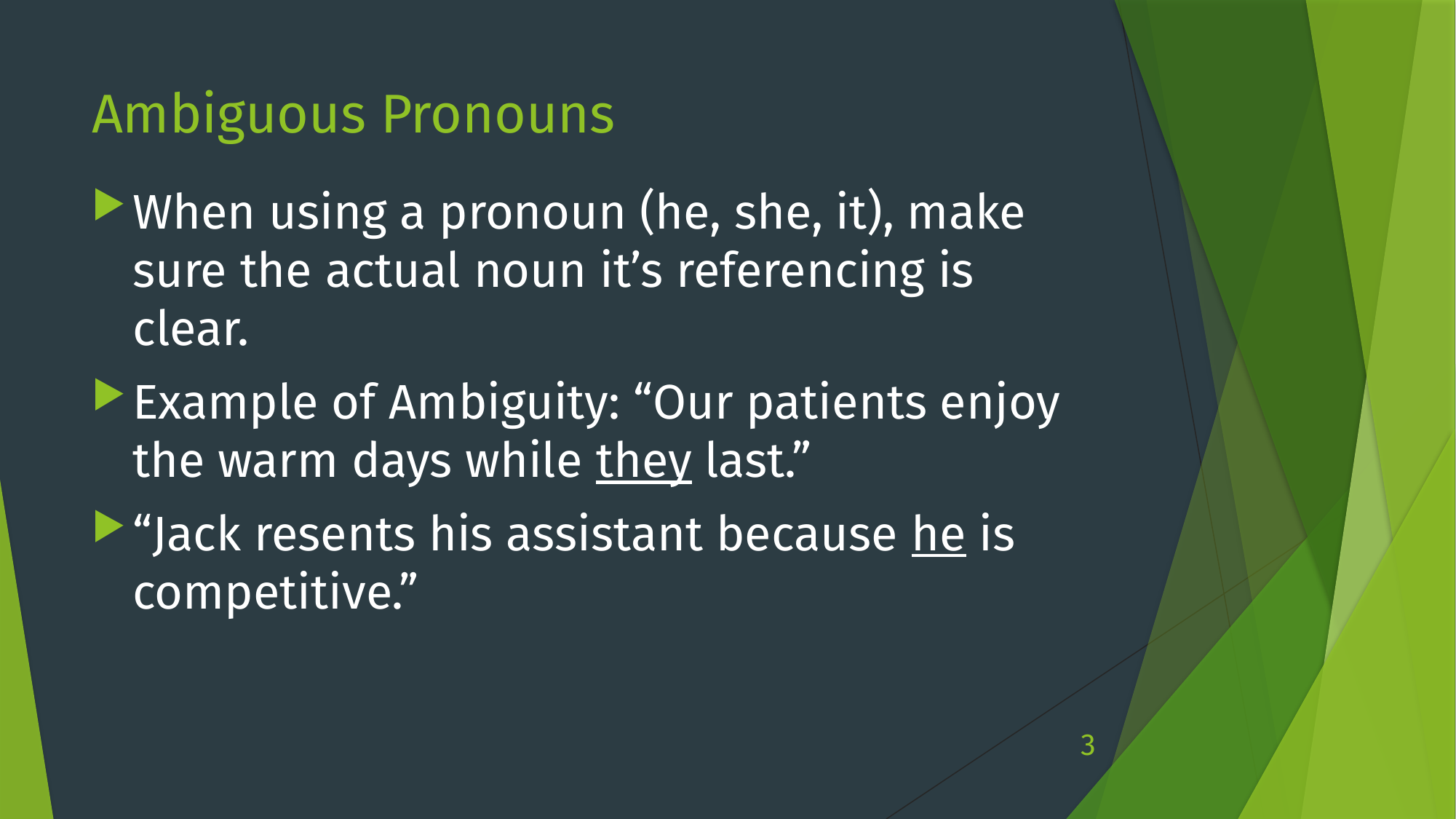

# Ambiguous Pronouns
When using a pronoun (he, she, it), make sure the actual noun it’s referencing is clear.
Example of Ambiguity: “Our patients enjoy the warm days while they last.”
“Jack resents his assistant because he is competitive.”
3